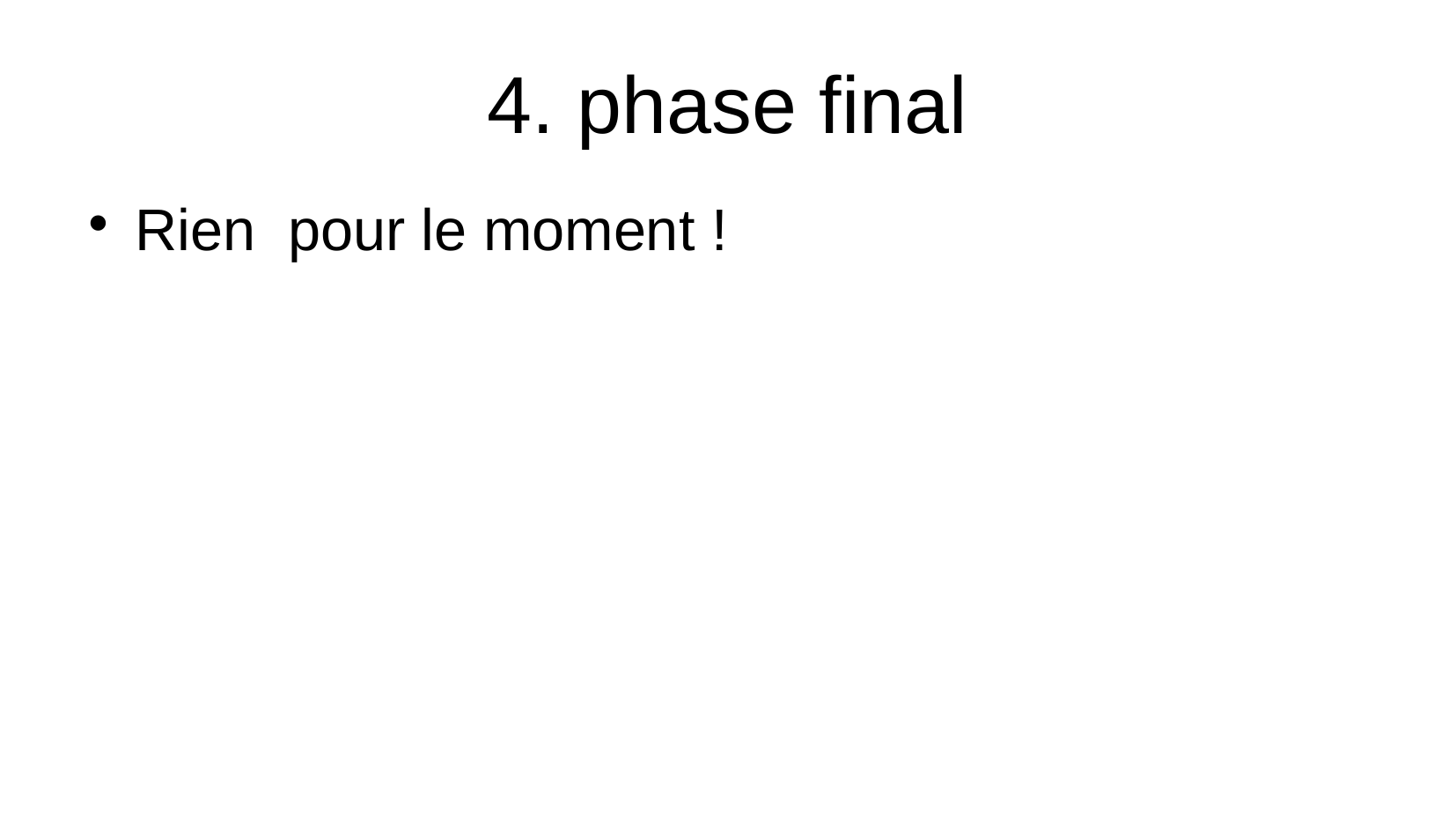

# 4. phase final
Rien  pour le moment !